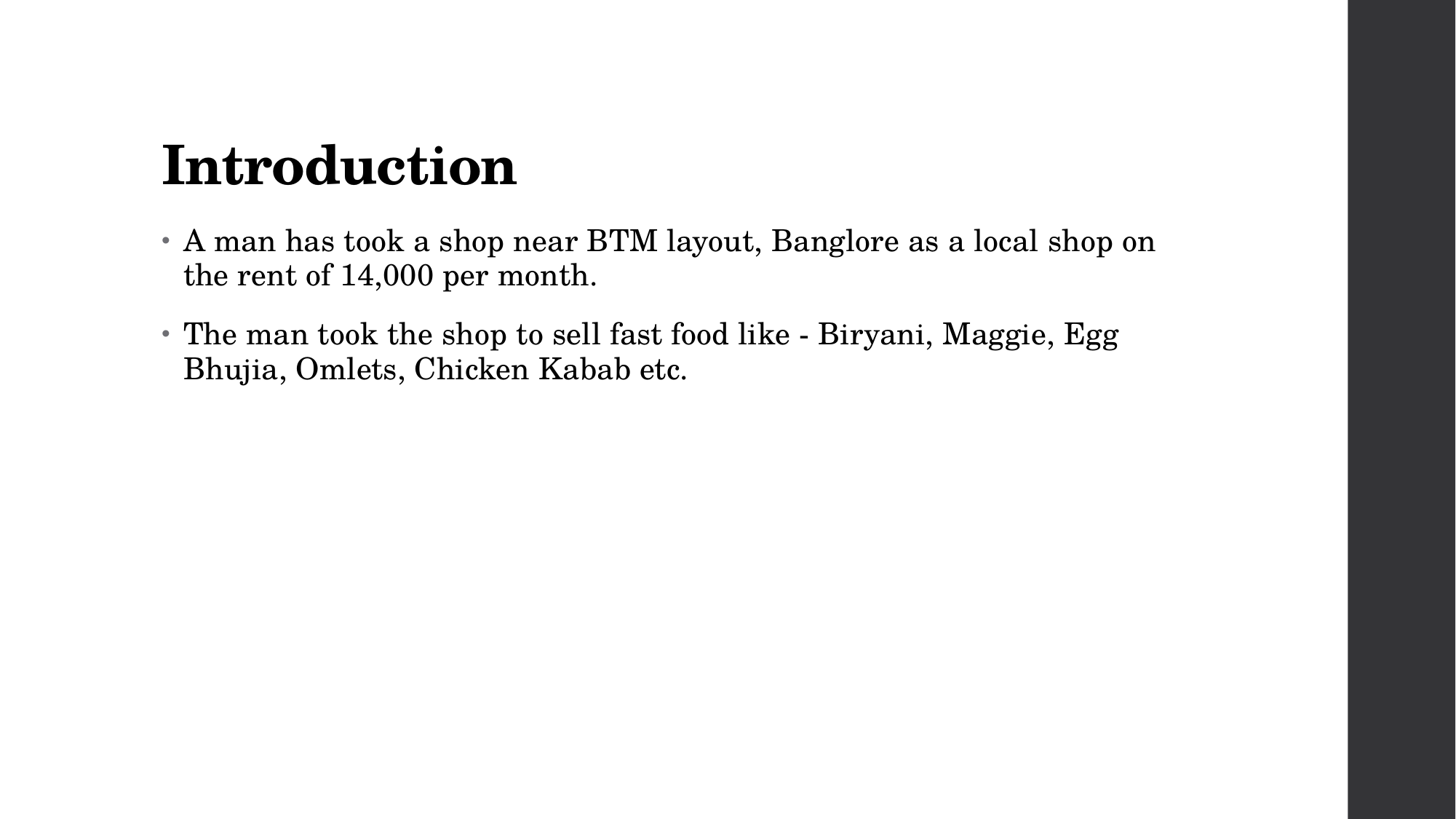

# Introduction
A man has took a shop near BTM layout, Banglore as a local shop on the rent of 14,000 per month.
The man took the shop to sell fast food like - Biryani, Maggie, Egg Bhujia, Omlets, Chicken Kabab etc.